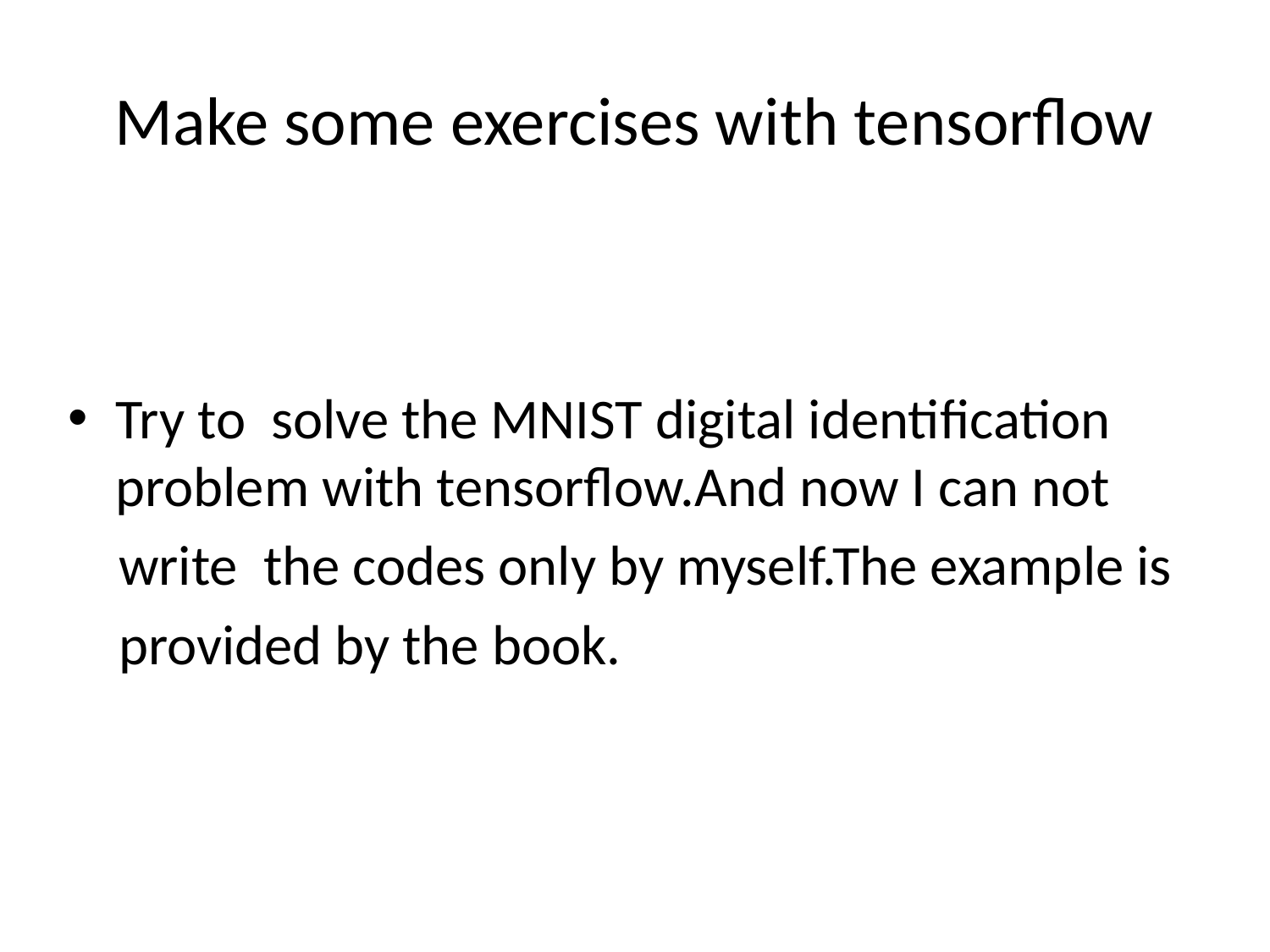

# Make some exercises with tensorflow
Try to  solve the MNIST digital identification problem with tensorflow.And now I can not
    write  the codes only by myself.The example is
    provided by the book.